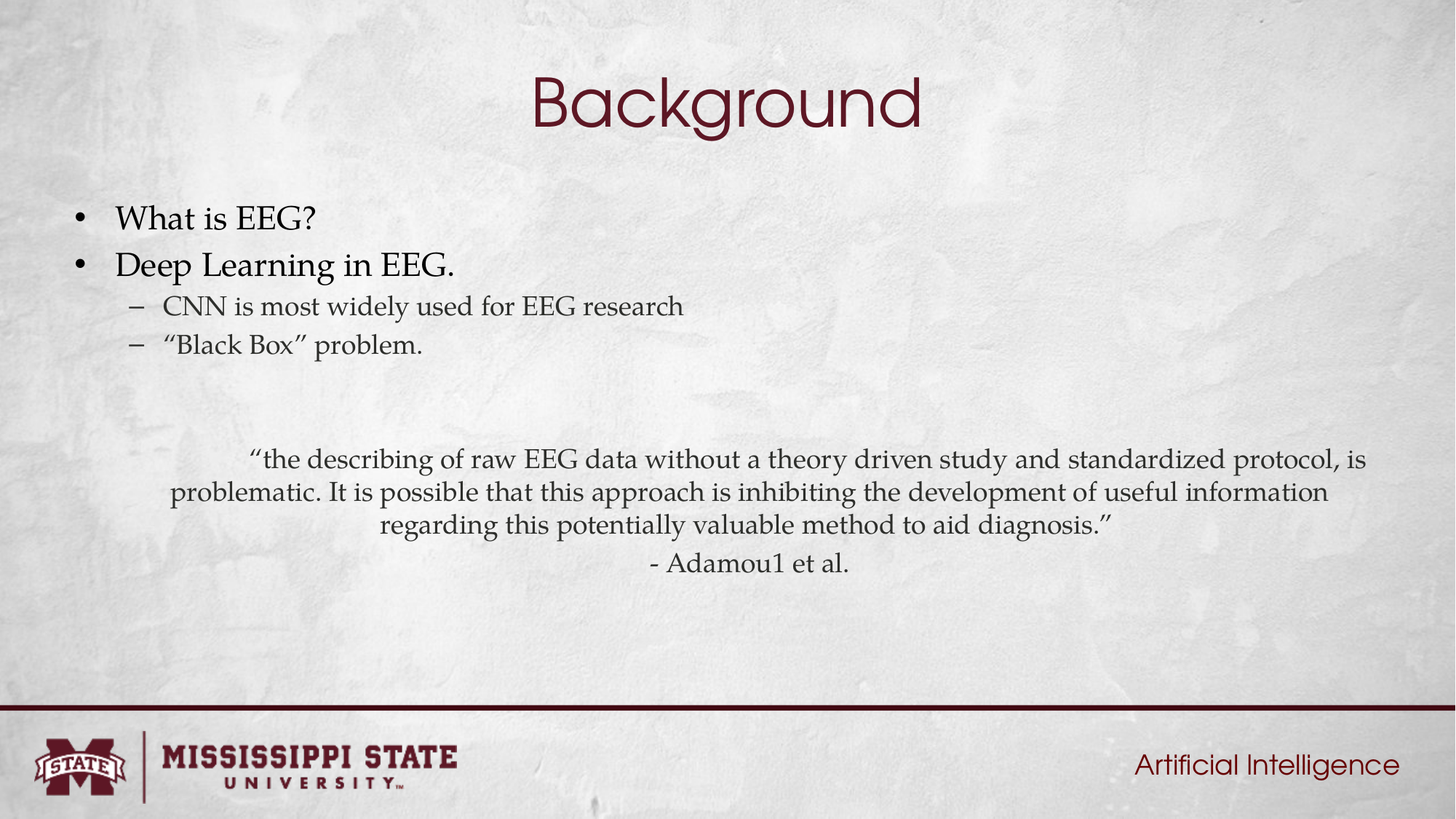

# Background
What is EEG?
Deep Learning in EEG.
CNN is most widely used for EEG research
“Black Box” problem.

	 “the describing of raw EEG data without a theory driven study and standardized protocol, is problematic. It is possible that this approach is inhibiting the development of useful information regarding this potentially valuable method to aid diagnosis.”
- Adamou1 et al.